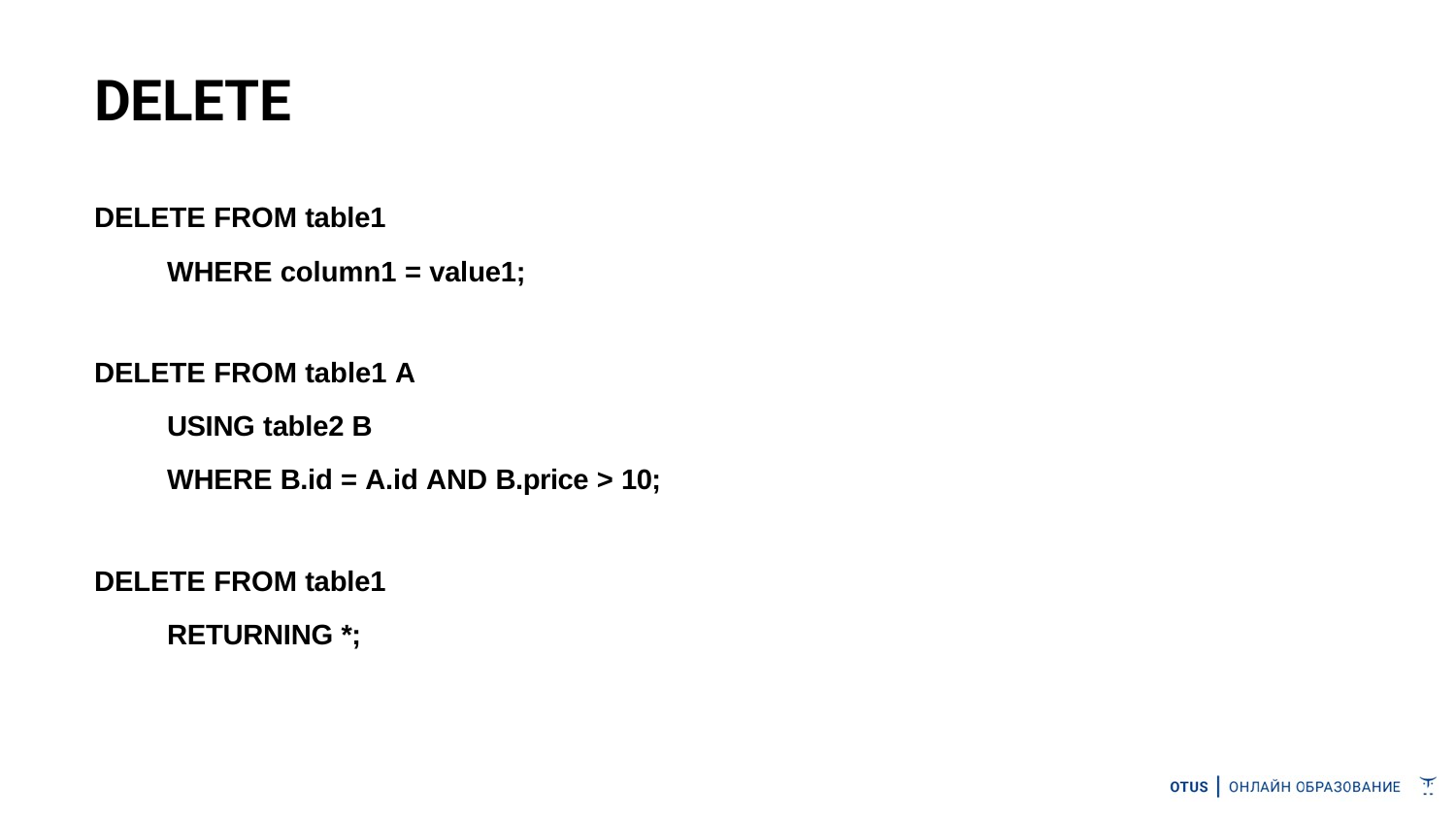

# DELETE
DELETE FROM table1
WHERE column1 = value1;

DELETE FROM table1 A
USING table2 B
WHERE B.id = A.id AND B.price > 10;

DELETE FROM table1
RETURNING *;